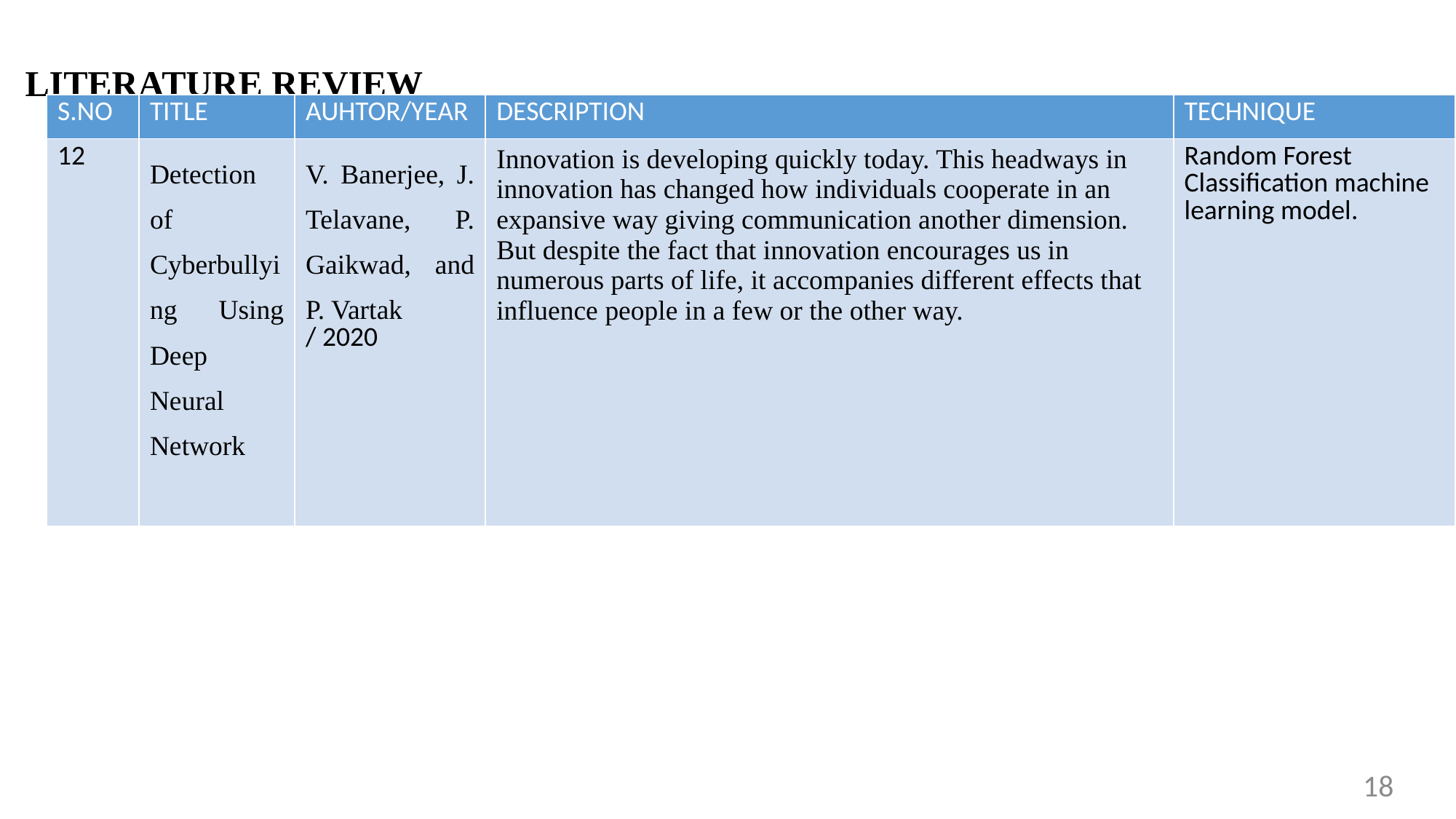

LITERATURE REVIEW
| S.NO | TITLE | AUHTOR/YEAR | DESCRIPTION | TECHNIQUE |
| --- | --- | --- | --- | --- |
| 12 | Detection of Cyberbullying Using Deep Neural Network | V. Banerjee, J. Telavane, P. Gaikwad, and P. Vartak / 2020 | Innovation is developing quickly today. This headways in innovation has changed how individuals cooperate in an expansive way giving communication another dimension. But despite the fact that innovation encourages us in numerous parts of life, it accompanies different effects that influence people in a few or the other way. | Random Forest Classification machine learning model. |
18